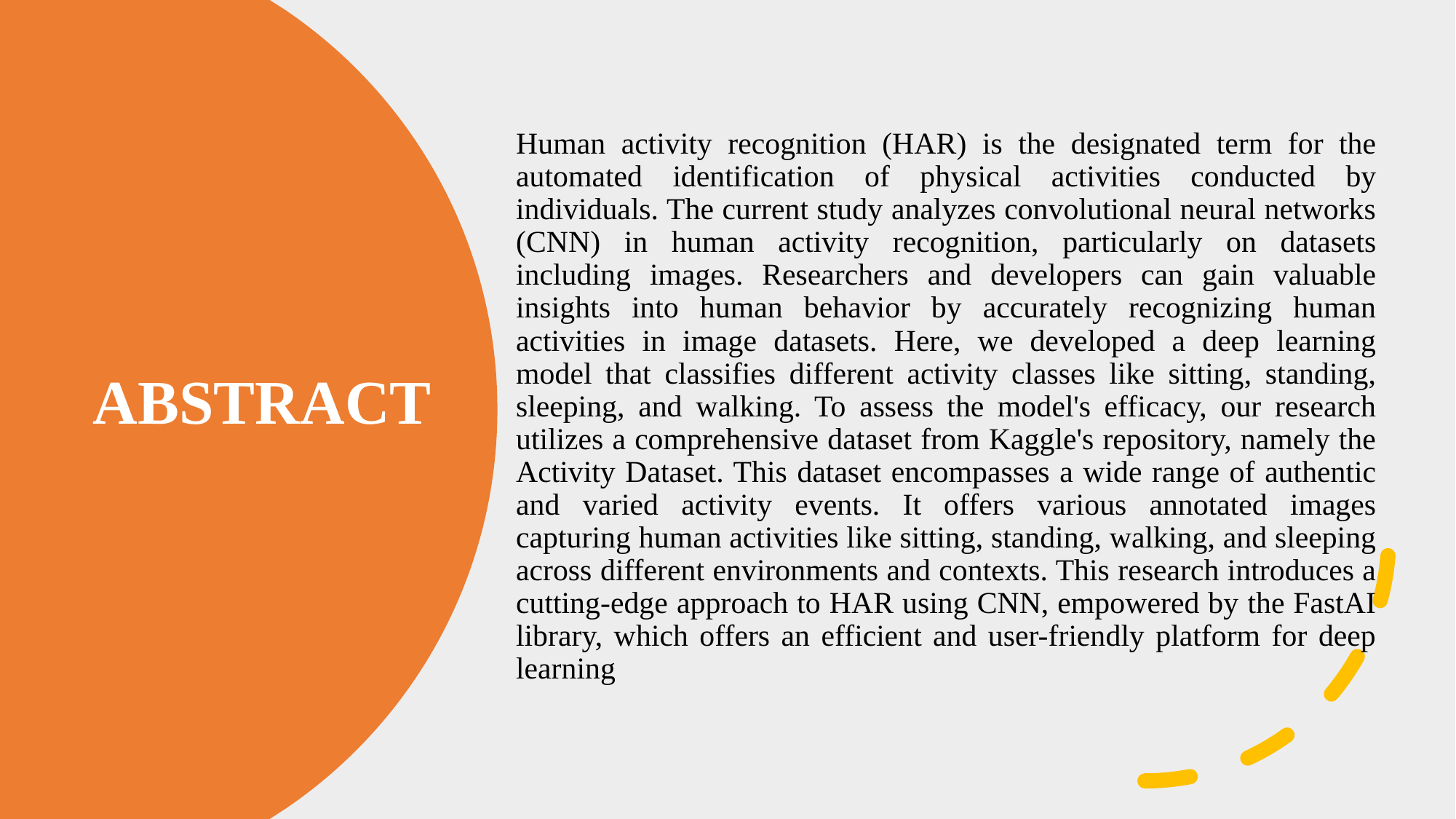

Human activity recognition (HAR) is the designated term for the automated identification of physical activities conducted by individuals. The current study analyzes convolutional neural networks (CNN) in human activity recognition, particularly on datasets including images. Researchers and developers can gain valuable insights into human behavior by accurately recognizing human activities in image datasets. Here, we developed a deep learning model that classifies different activity classes like sitting, standing, sleeping, and walking. To assess the model's efficacy, our research utilizes a comprehensive dataset from Kaggle's repository, namely the Activity Dataset. This dataset encompasses a wide range of authentic and varied activity events. It offers various annotated images capturing human activities like sitting, standing, walking, and sleeping across different environments and contexts. This research introduces a cutting-edge approach to HAR using CNN, empowered by the FastAI library, which offers an efficient and user-friendly platform for deep learning
# ABSTRACT